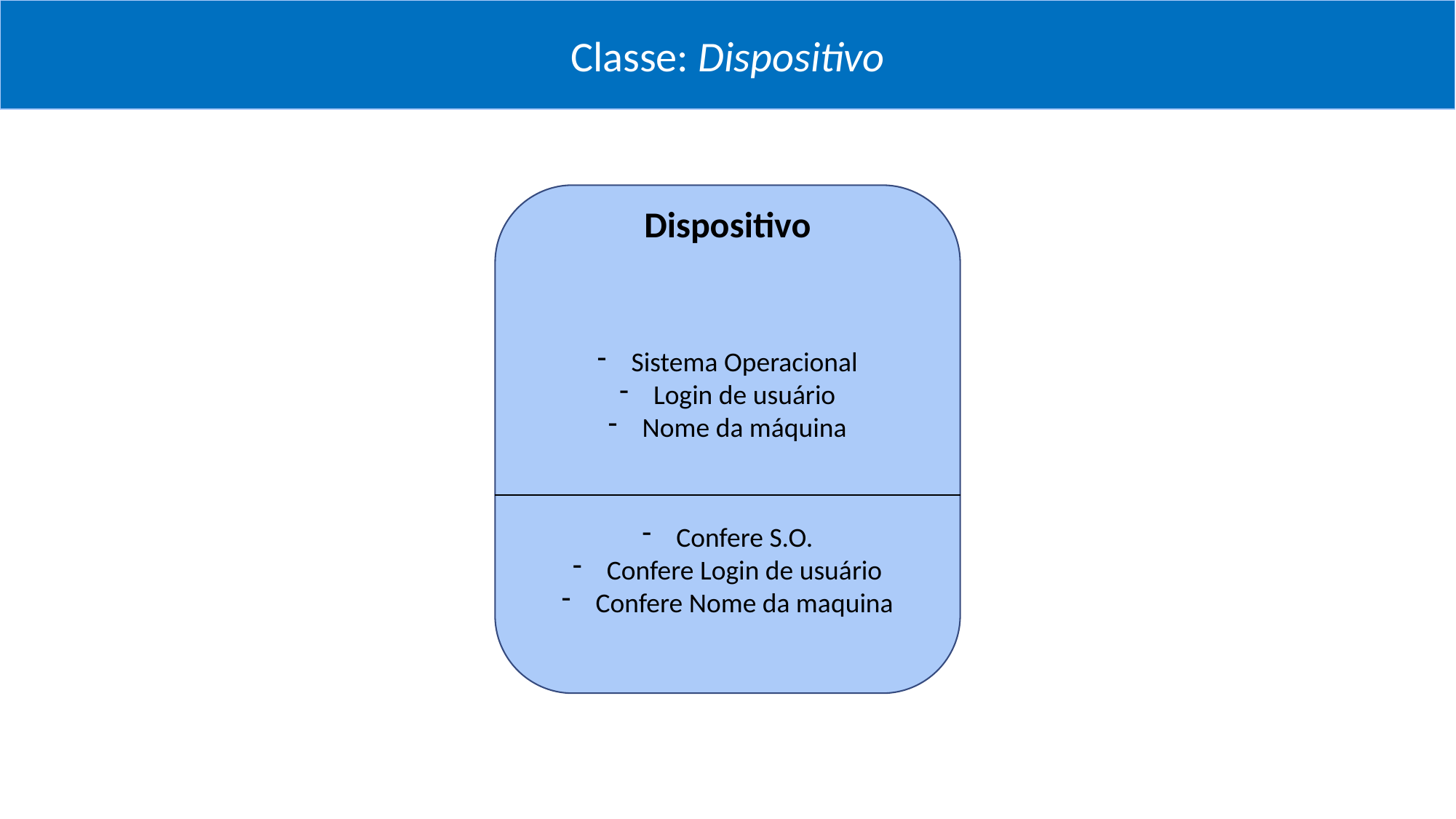

Classe: Dispositivo

Dispositivo
Sistema Operacional
Login de usuário
Nome da máquina
Confere S.O.
Confere Login de usuário
Confere Nome da maquina